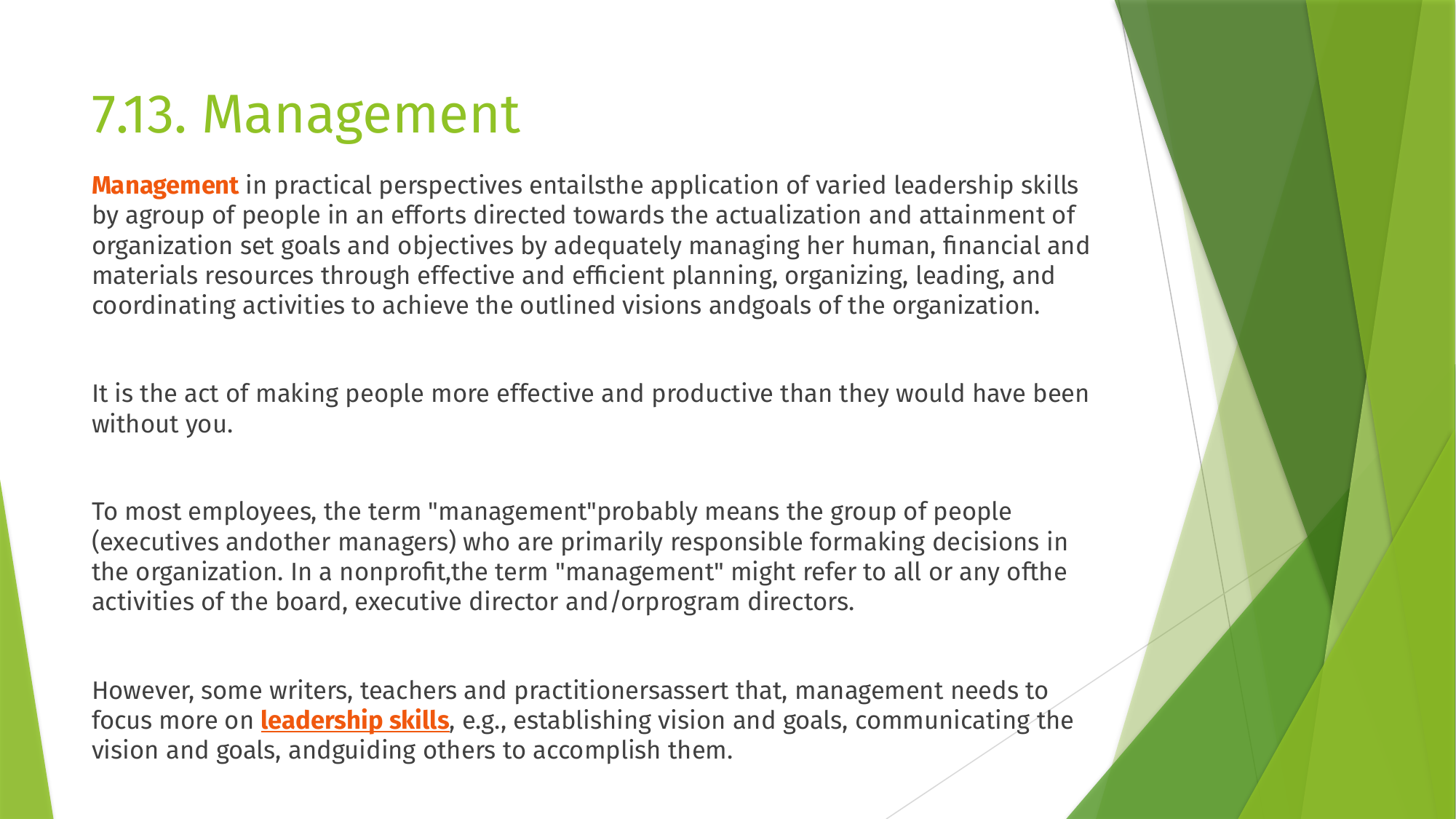

# 7.13. Management
Management in practical perspectives entailsthe application of varied leadership skills by agroup of people in an efforts directed towards the actualization and attainment of organization set goals and objectives by adequately managing her human, financial and materials resources through effective and efficient planning, organizing, leading, and coordinating activities to achieve the outlined visions andgoals of the organization.

It is the act of making people more effective and productive than they would have been without you.

To most employees, the term "management"probably means the group of people (executives andother managers) who are primarily responsible formaking decisions in the organization. In a nonprofit,the term "management" might refer to all or any ofthe activities of the board, executive director and/orprogram directors.

However, some writers, teachers and practitionersassert that, management needs to focus more on leadership skills, e.g., establishing vision and goals, communicating the vision and goals, andguiding others to accomplish them.